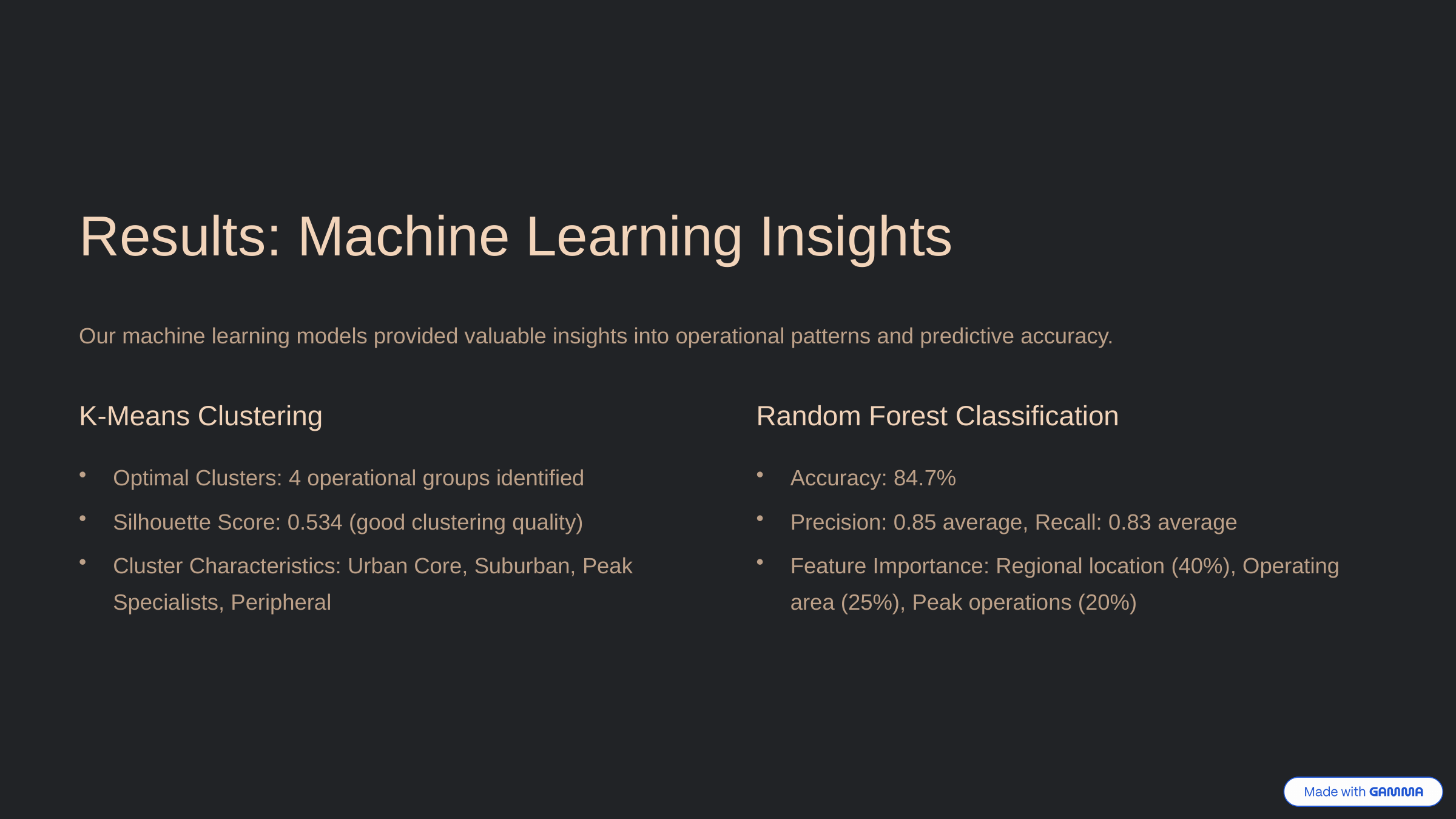

Results: Machine Learning Insights
Our machine learning models provided valuable insights into operational patterns and predictive accuracy.
K-Means Clustering
Random Forest Classification
Optimal Clusters: 4 operational groups identified
Accuracy: 84.7%
Silhouette Score: 0.534 (good clustering quality)
Precision: 0.85 average, Recall: 0.83 average
Cluster Characteristics: Urban Core, Suburban, Peak Specialists, Peripheral
Feature Importance: Regional location (40%), Operating area (25%), Peak operations (20%)